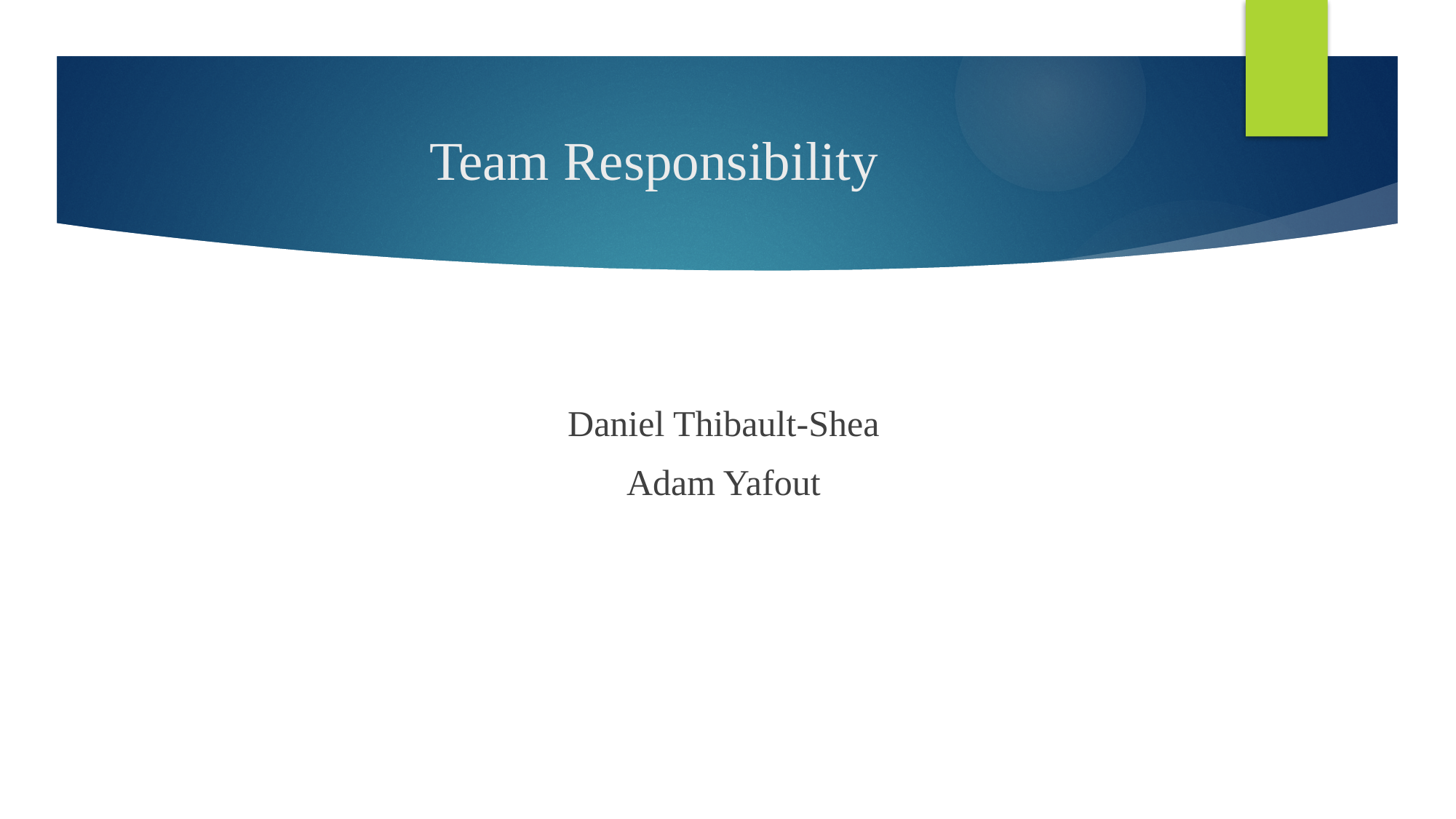

# Team Responsibility

Daniel Thibault-Shea
Adam Yafout